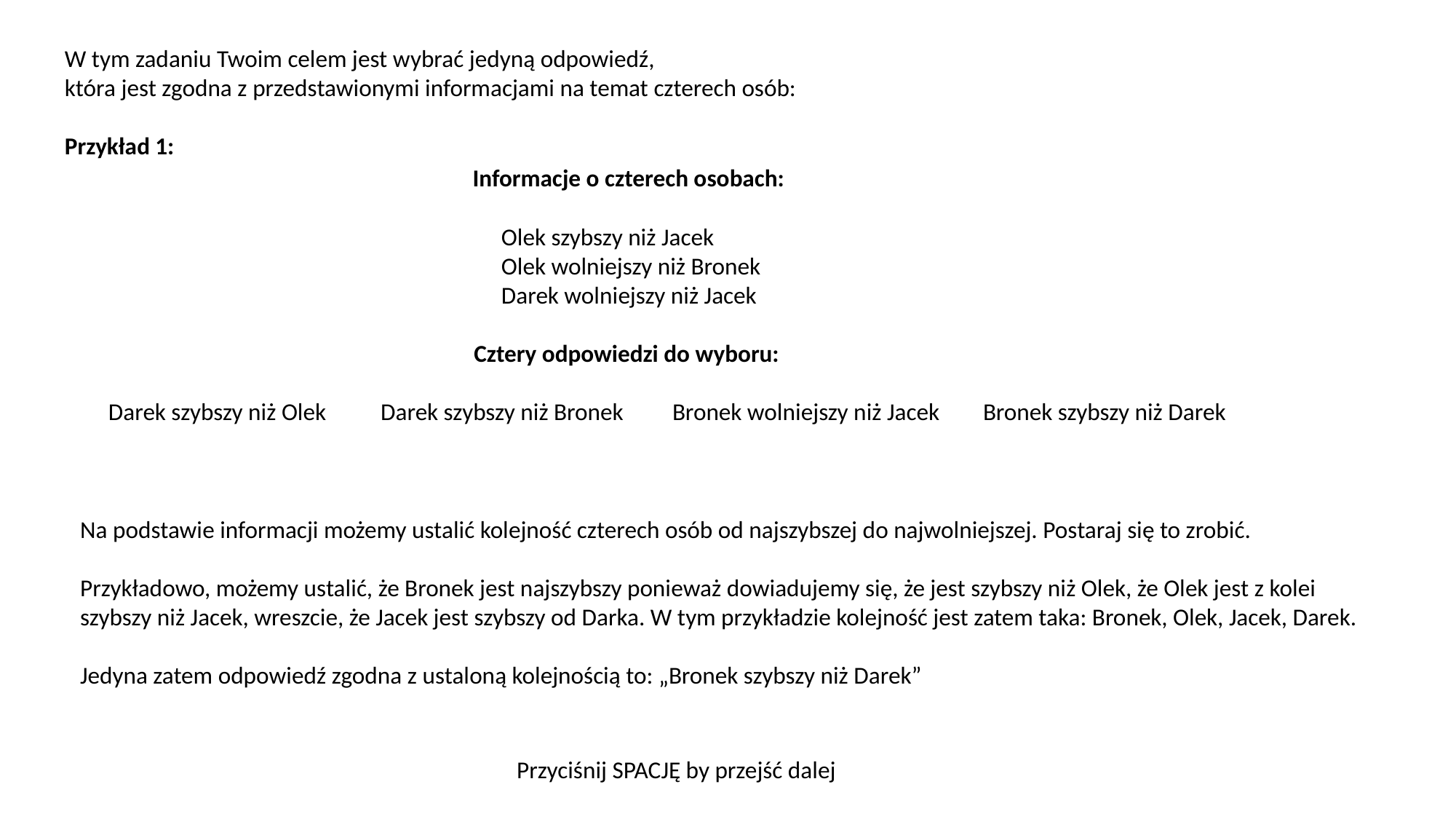

W tym zadaniu Twoim celem jest wybrać jedyną odpowiedź,
która jest zgodna z przedstawionymi informacjami na temat czterech osób:

Przykład 1:
	             Informacje o czterech osobach:

		Olek szybszy niż Jacek
		Olek wolniejszy niż Bronek
		Darek wolniejszy niż Jacek

			               Cztery odpowiedzi do wyboru:

        Darek szybszy niż Olek          Darek szybszy niż Bronek         Bronek wolniejszy niż Jacek        Bronek szybszy niż Darek

Na podstawie informacji możemy ustalić kolejność czterech osób od najszybszej do najwolniejszej. Postaraj się to zrobić.

Przykładowo, możemy ustalić, że Bronek jest najszybszy ponieważ dowiadujemy się, że jest szybszy niż Olek, że Olek jest z kolei szybszy niż Jacek, wreszcie, że Jacek jest szybszy od Darka. W tym przykładzie kolejność jest zatem taka: Bronek, Olek, Jacek, Darek.

Jedyna zatem odpowiedź zgodna z ustaloną kolejnością to: „Bronek szybszy niż Darek”

				Przyciśnij SPACJĘ by przejść dalej